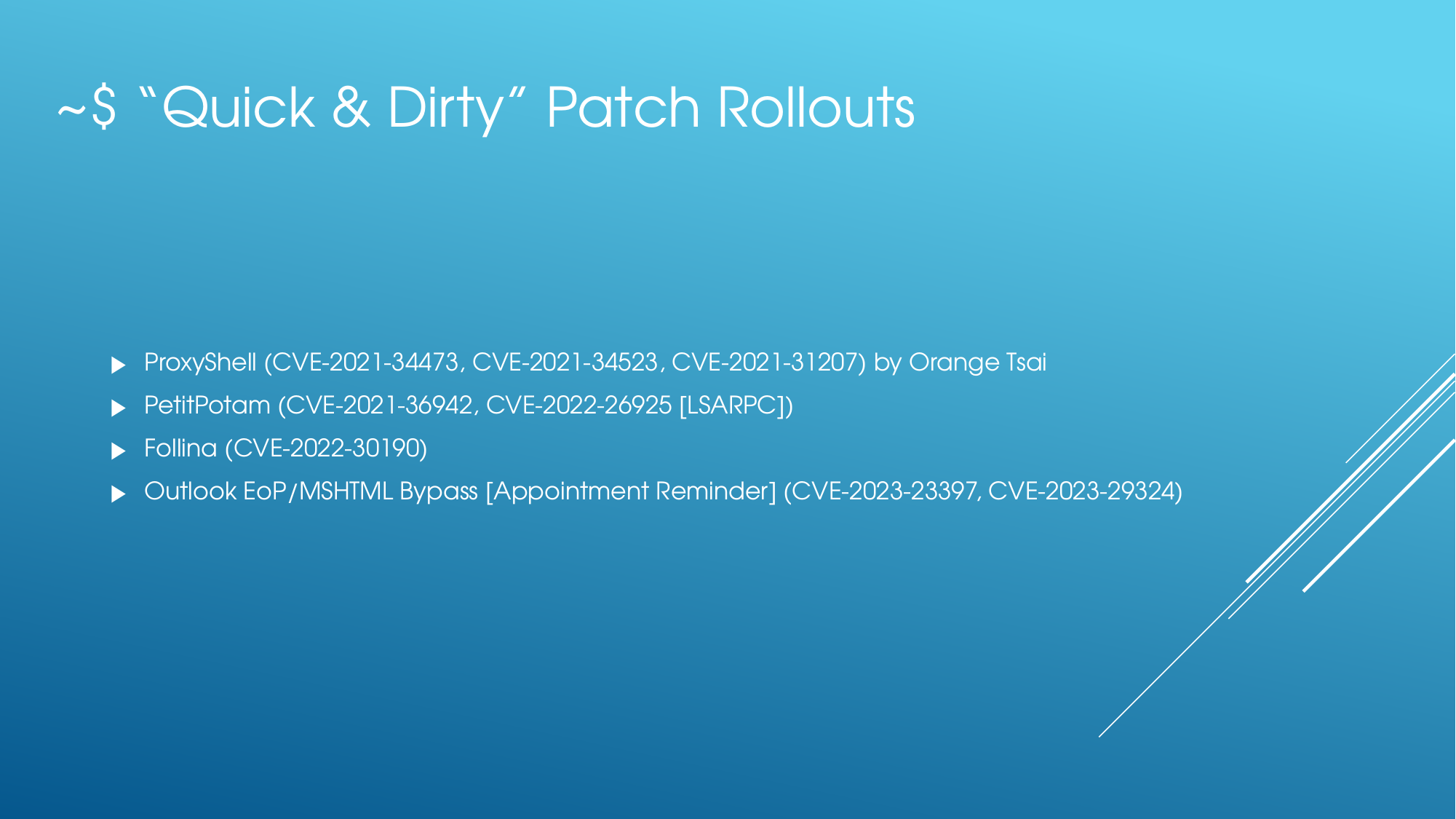

# ~$ “Quick & Dirty” Patch Rollouts
ProxyShell (CVE-2021-34473, CVE-2021-34523, CVE-2021-31207) by Orange Tsai
PetitPotam (CVE-2021-36942, CVE-2022-26925 [LSARPC])
Follina (CVE-2022-30190)
Outlook EoP/MSHTML Bypass [Appointment Reminder] (CVE-2023-23397, CVE-2023-29324)